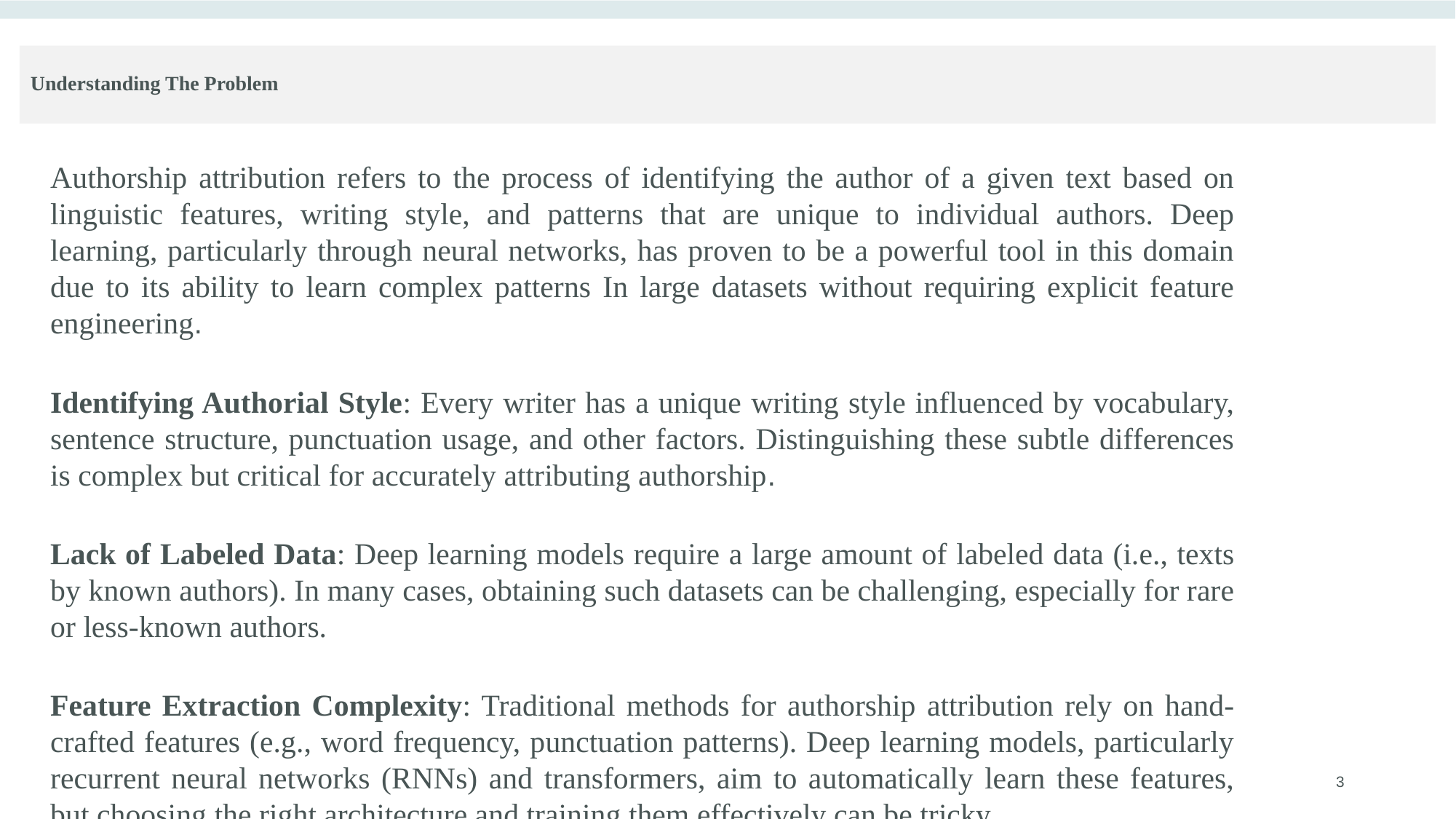

# Understanding The Problem
Authorship attribution refers to the process of identifying the author of a given text based on linguistic features, writing style, and patterns that are unique to individual authors. Deep learning, particularly through neural networks, has proven to be a powerful tool in this domain due to its ability to learn complex patterns In large datasets without requiring explicit feature engineering.
Identifying Authorial Style: Every writer has a unique writing style influenced by vocabulary, sentence structure, punctuation usage, and other factors. Distinguishing these subtle differences is complex but critical for accurately attributing authorship.
Lack of Labeled Data: Deep learning models require a large amount of labeled data (i.e., texts by known authors). In many cases, obtaining such datasets can be challenging, especially for rare or less-known authors.
Feature Extraction Complexity: Traditional methods for authorship attribution rely on hand-crafted features (e.g., word frequency, punctuation patterns). Deep learning models, particularly recurrent neural networks (RNNs) and transformers, aim to automatically learn these features, but choosing the right architecture and training them effectively can be tricky.

3